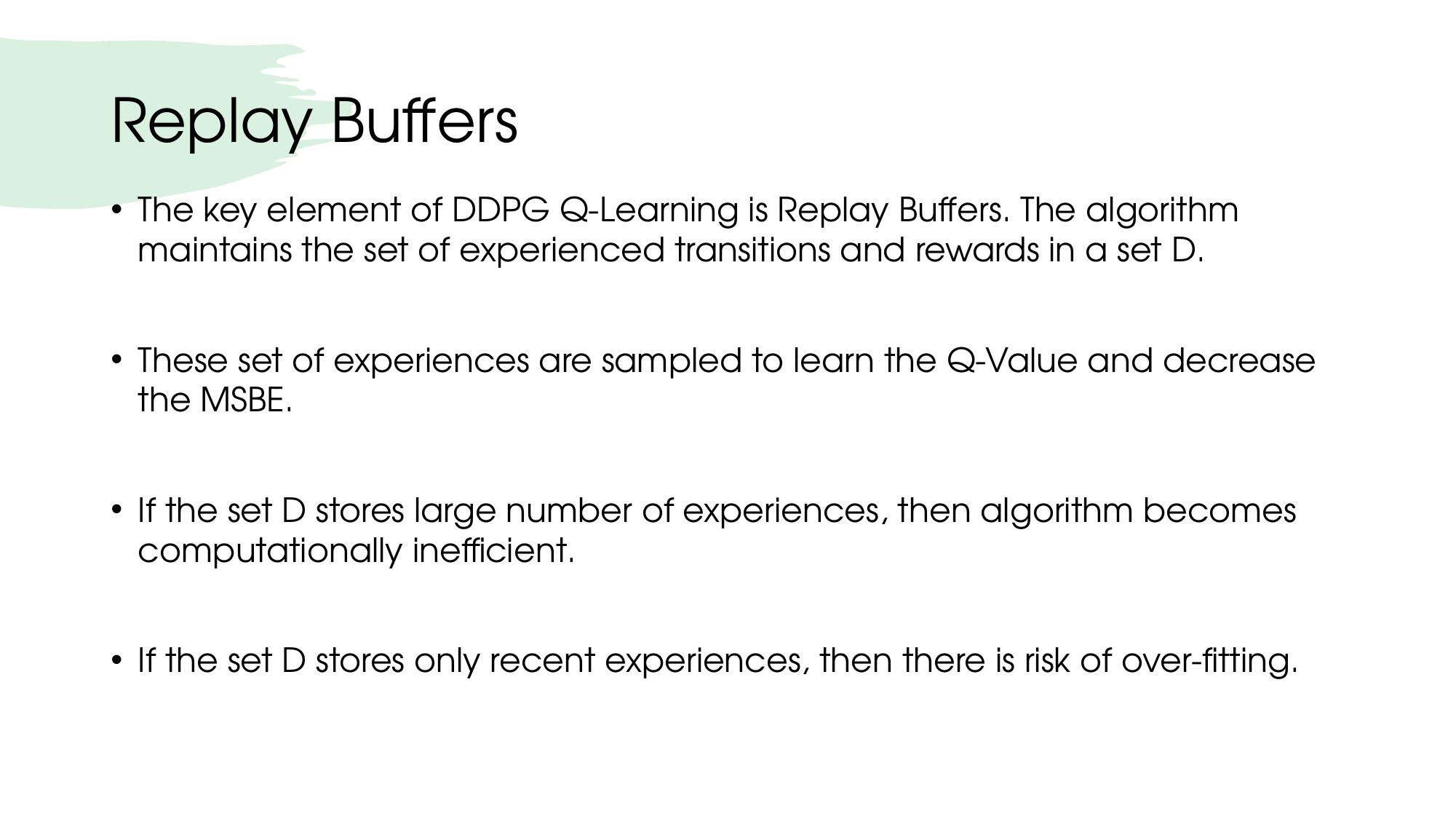

# Replay Buffers
The key element of DDPG Q-Learning is Replay Buffers. The algorithm maintains the set of experienced transitions and rewards in a set D.

These set of experiences are sampled to learn the Q-Value and decrease the MSBE.

If the set D stores large number of experiences, then algorithm becomes computationally inefficient.

If the set D stores only recent experiences, then there is risk of over-fitting.